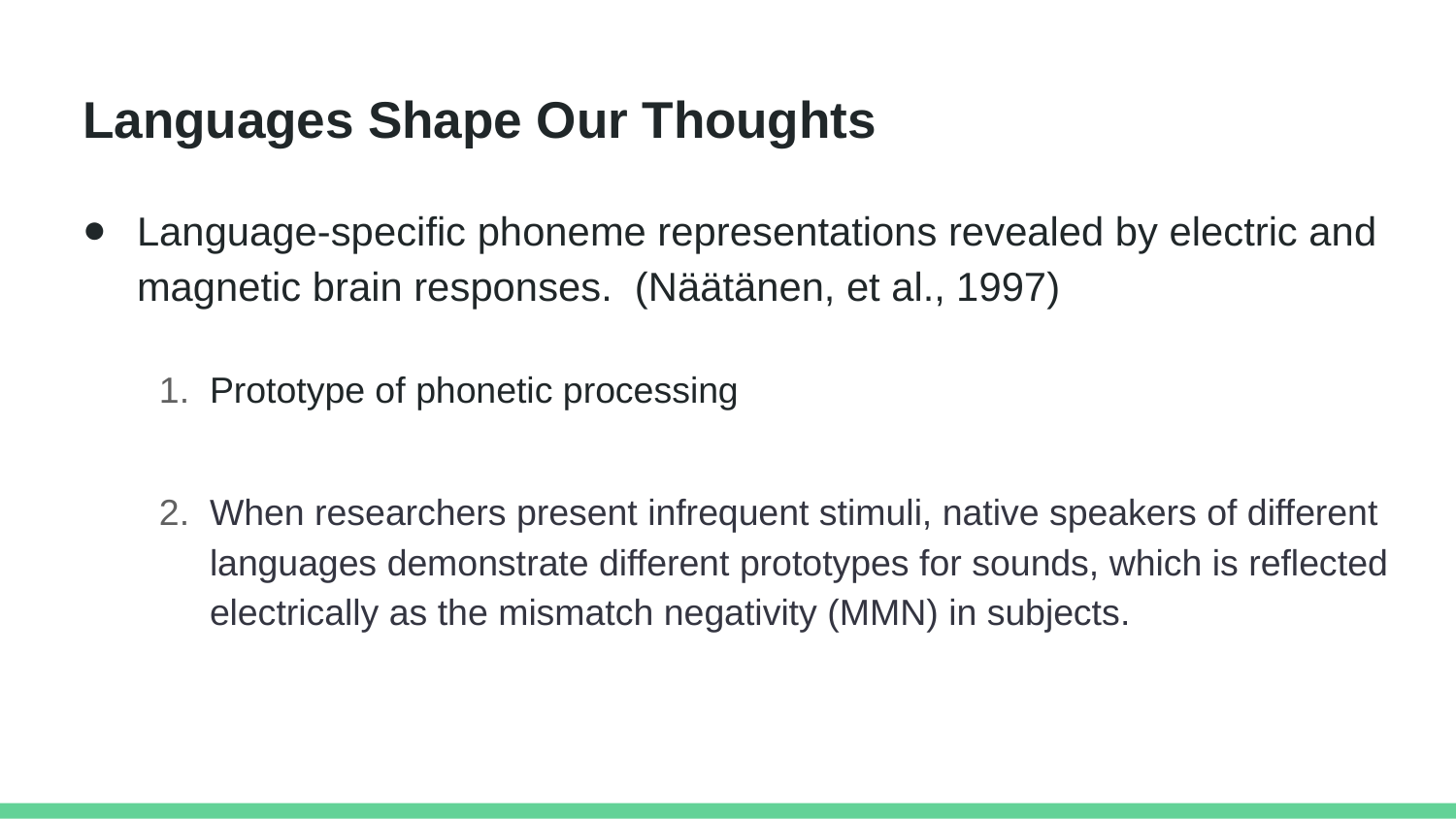

Languages Shape Our Thoughts
Language-specific phoneme representations revealed by electric and magnetic brain responses.  (Näätänen, et al., 1997)

Prototype of phonetic processing

When researchers present infrequent stimuli, native speakers of different languages demonstrate different prototypes for sounds, which is reflected electrically as the mismatch negativity (MMN) in subjects.